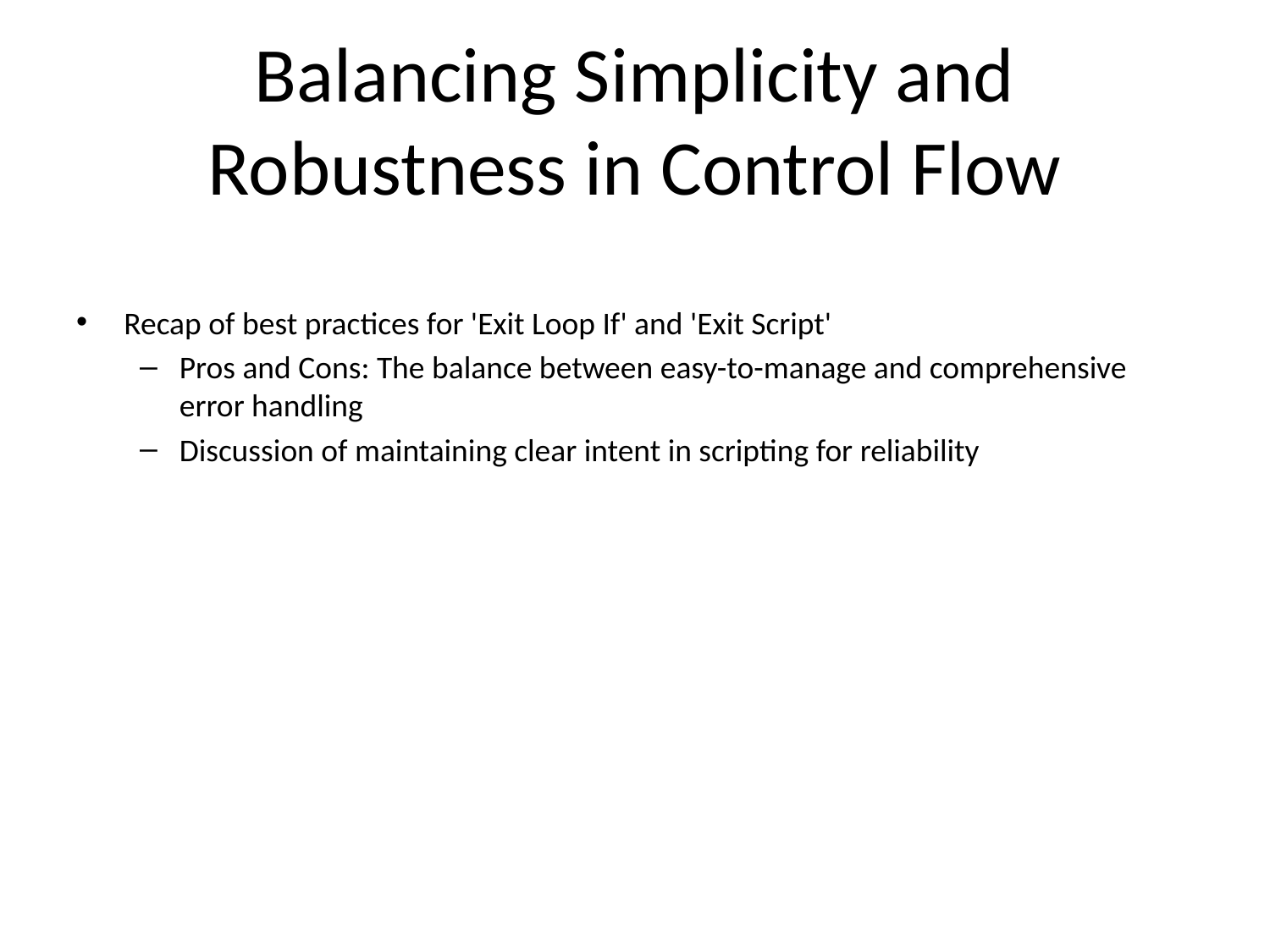

# Balancing Simplicity and Robustness in Control Flow

Recap of best practices for 'Exit Loop If' and 'Exit Script'
Pros and Cons: The balance between easy-to-manage and comprehensive error handling
Discussion of maintaining clear intent in scripting for reliability